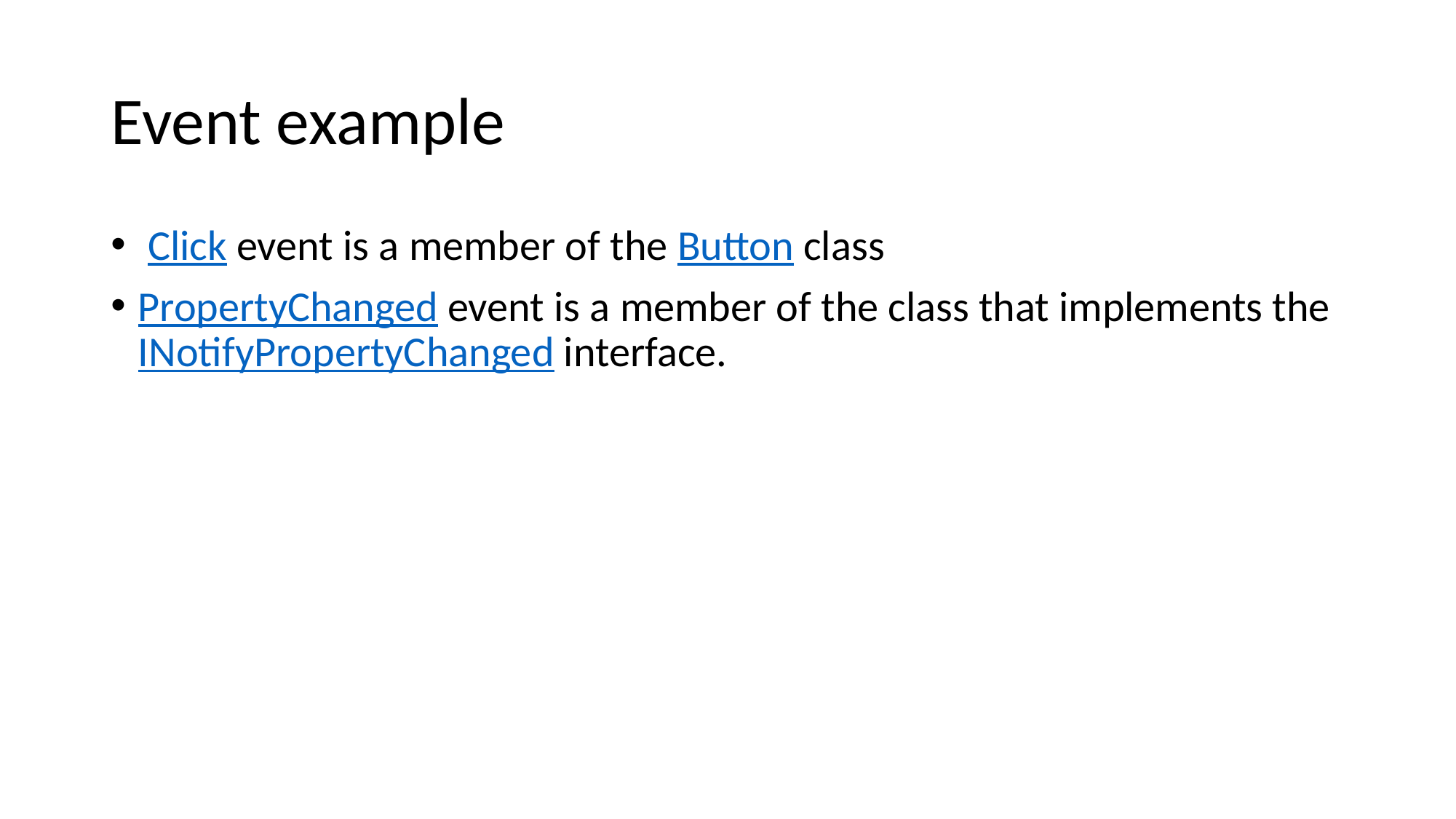

# Event example
 Click event is a member of the Button class
PropertyChanged event is a member of the class that implements the INotifyPropertyChanged interface.